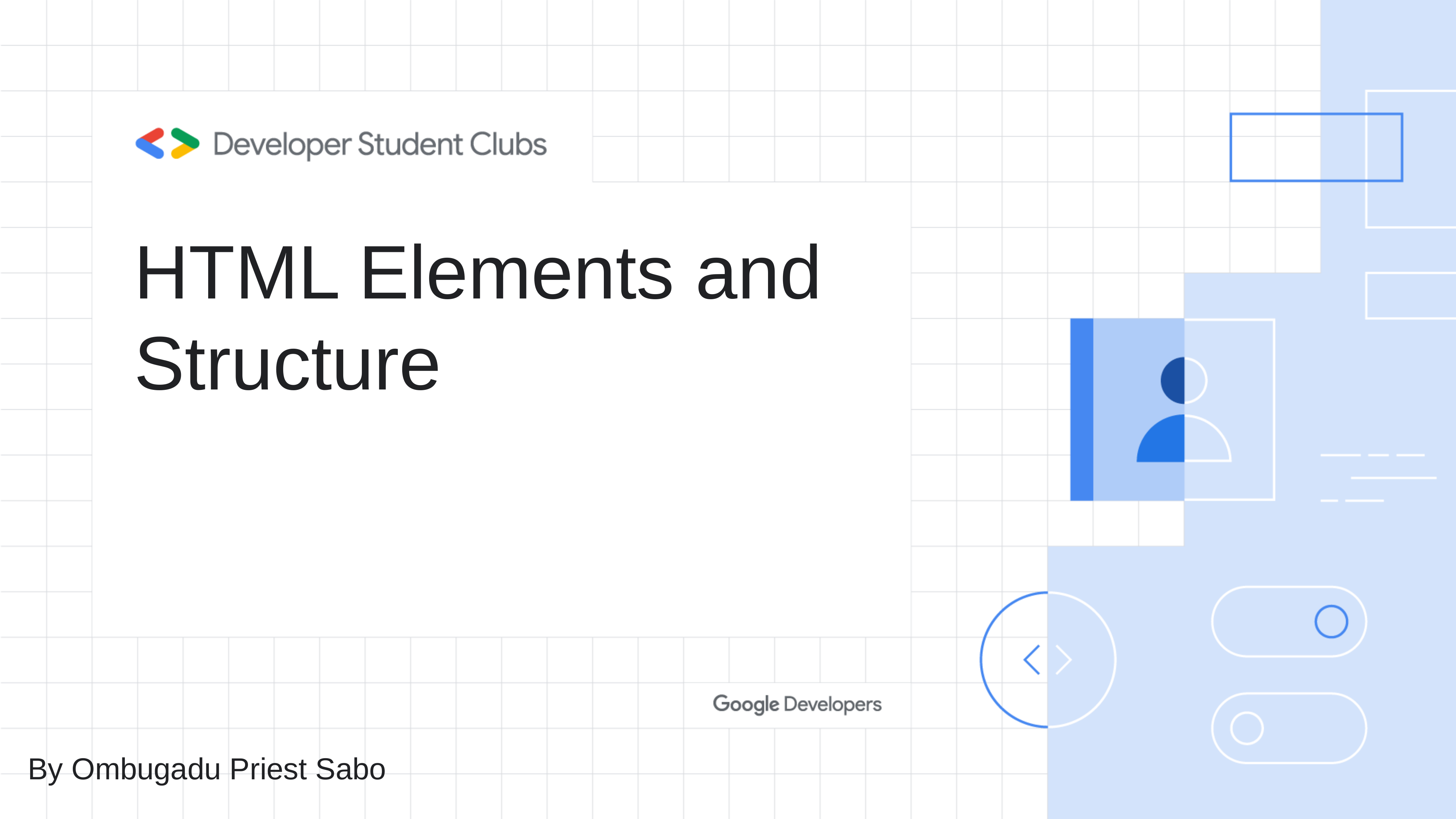

# HTML Elements and Structure
By Ombugadu Priest Sabo